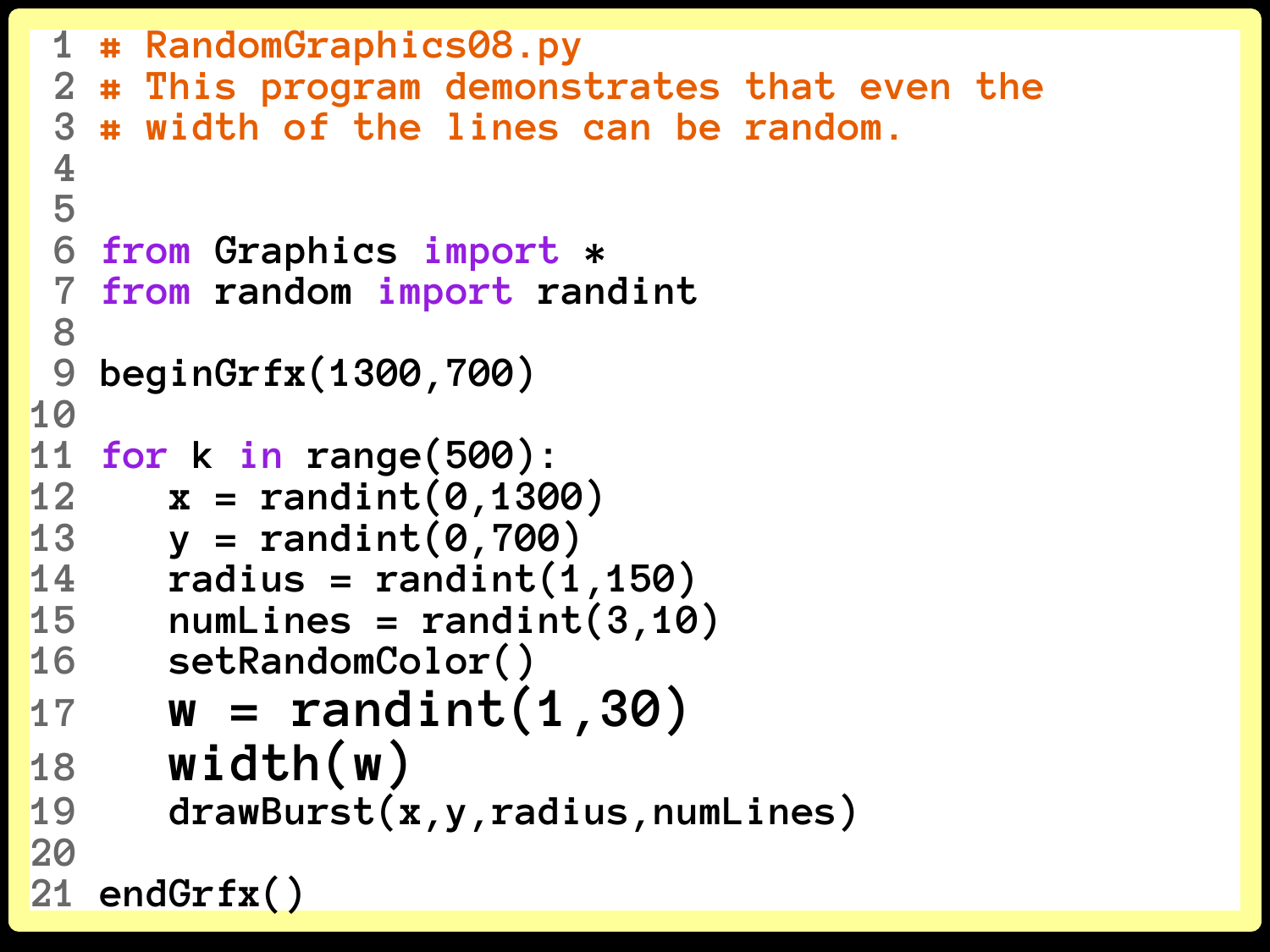

1 # RandomGraphics08.py
 2 # This program demonstrates that even the
 3 # width of the lines can be random.
 4
 5
 6 from Graphics import *
 7 from random import randint
 8
 9 beginGrfx(1300,700)
10
11 for k in range(500):
12    x = randint(0,1300)
13    y = randint(0,700)
14    radius = randint(1,150)
15    numLines = randint(3,10)
16    setRandomColor()
17    w = randint(1,30)
18    width(w)
19    drawBurst(x,y,radius,numLines)
20
21 endGrfx()